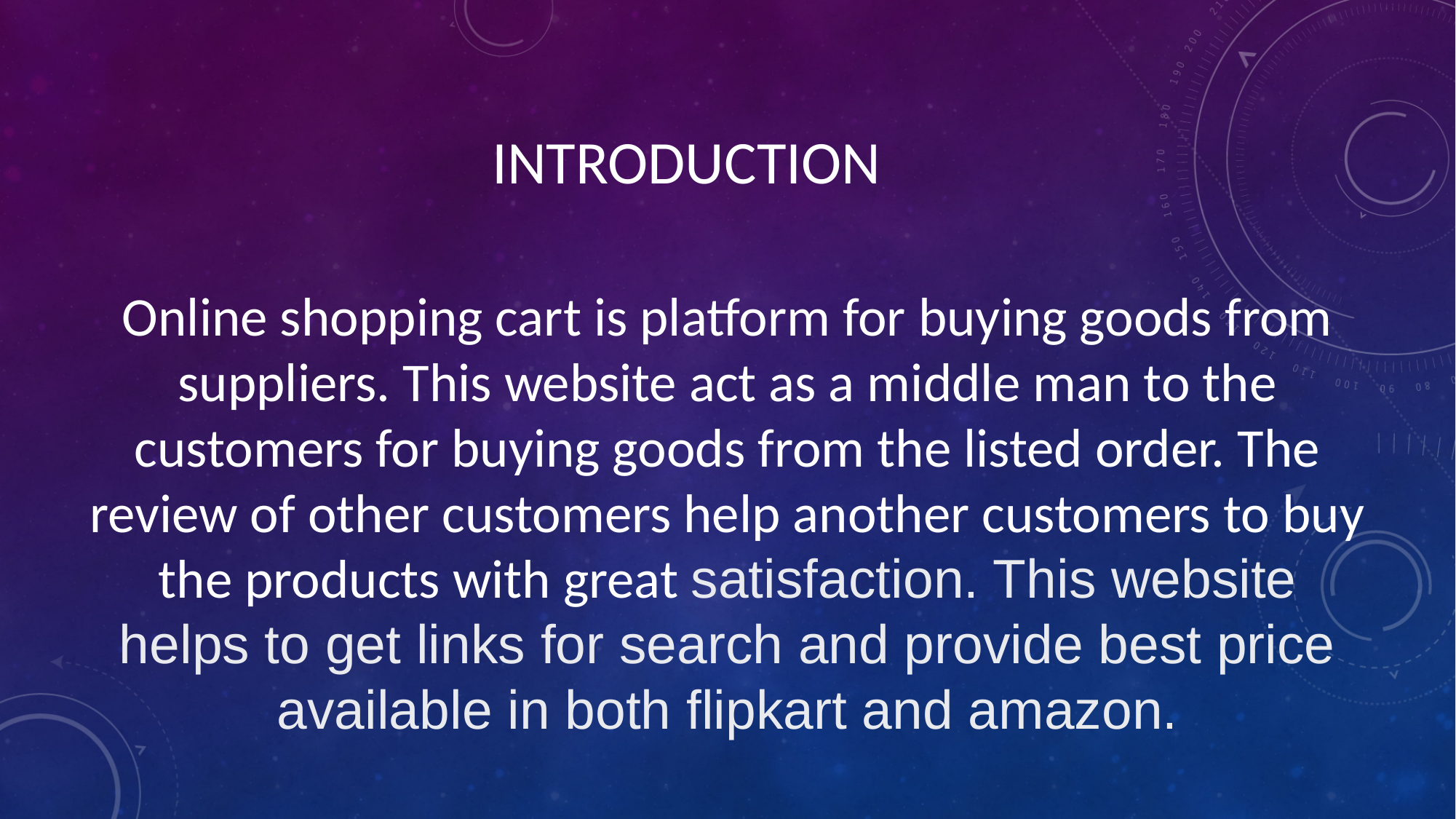

# introduction
Online shopping cart is platform for buying goods from suppliers. This website act as a middle man to the customers for buying goods from the listed order. The review of other customers help another customers to buy the products with great satisfaction. This website helps to get links for search and provide best price available in both flipkart and amazon.